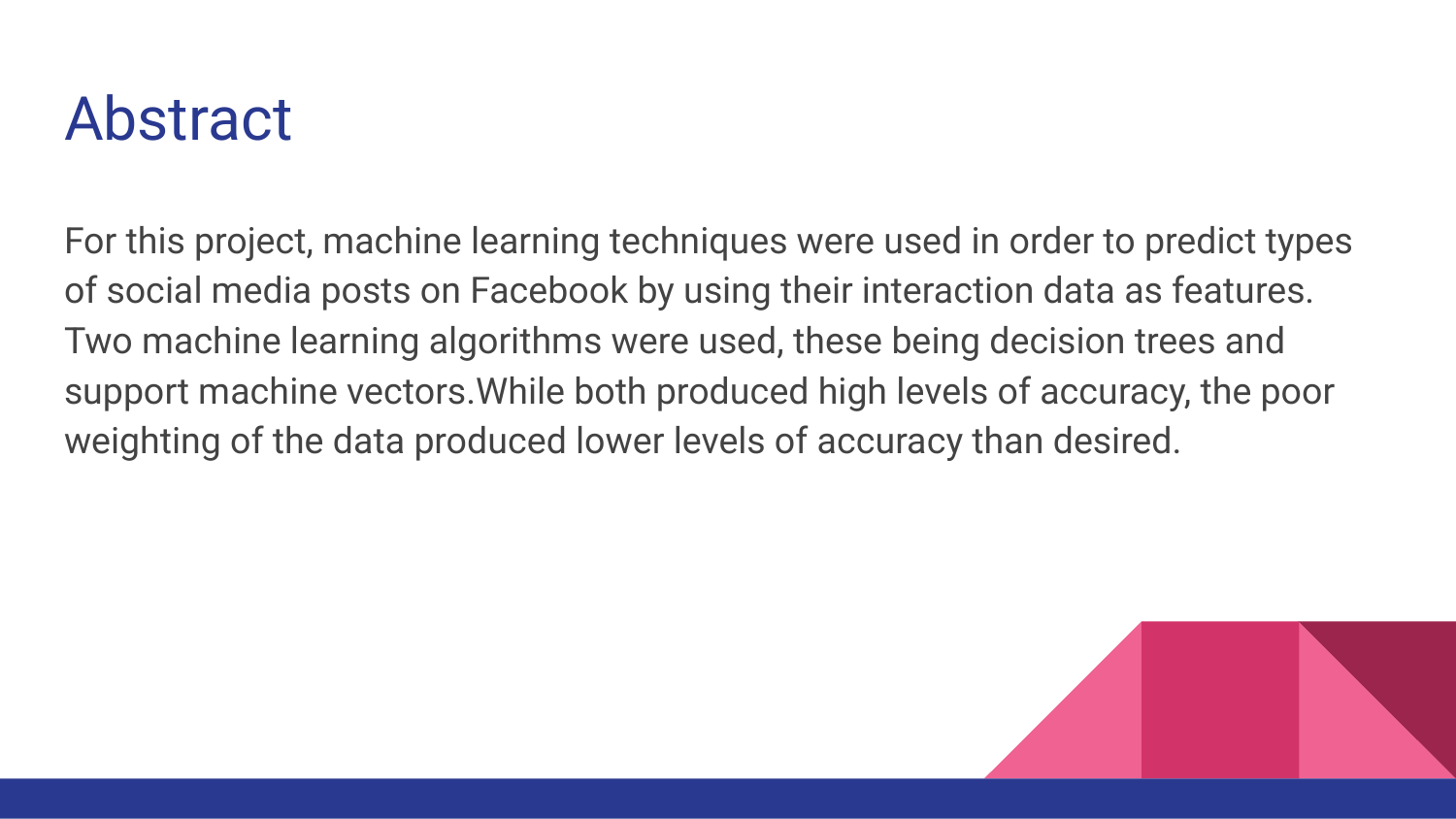

# Abstract
For this project, machine learning techniques were used in order to predict types of social media posts on Facebook by using their interaction data as features. Two machine learning algorithms were used, these being decision trees and support machine vectors.While both produced high levels of accuracy, the poor weighting of the data produced lower levels of accuracy than desired.